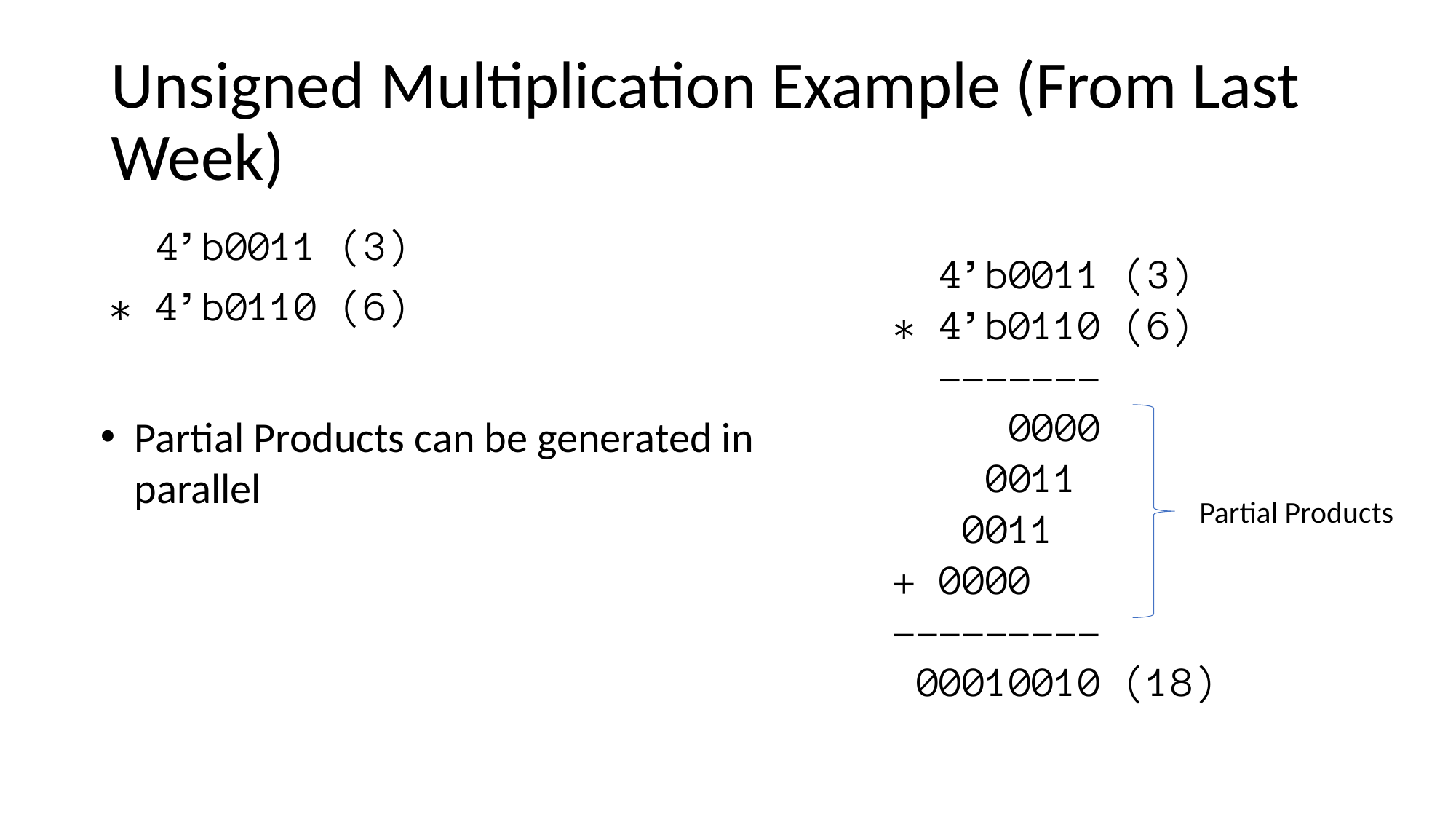

# Unsigned Multiplication Example (From Last Week)
  4’b0011 (3)
* 4’b0110 (6)

  4’b0011 (3)
* 4’b0110 (6)
  -------
     0000
    0011
   0011
+ 0000
---------
 00010010 (18)
Partial Products can be generated in parallel

Partial Products